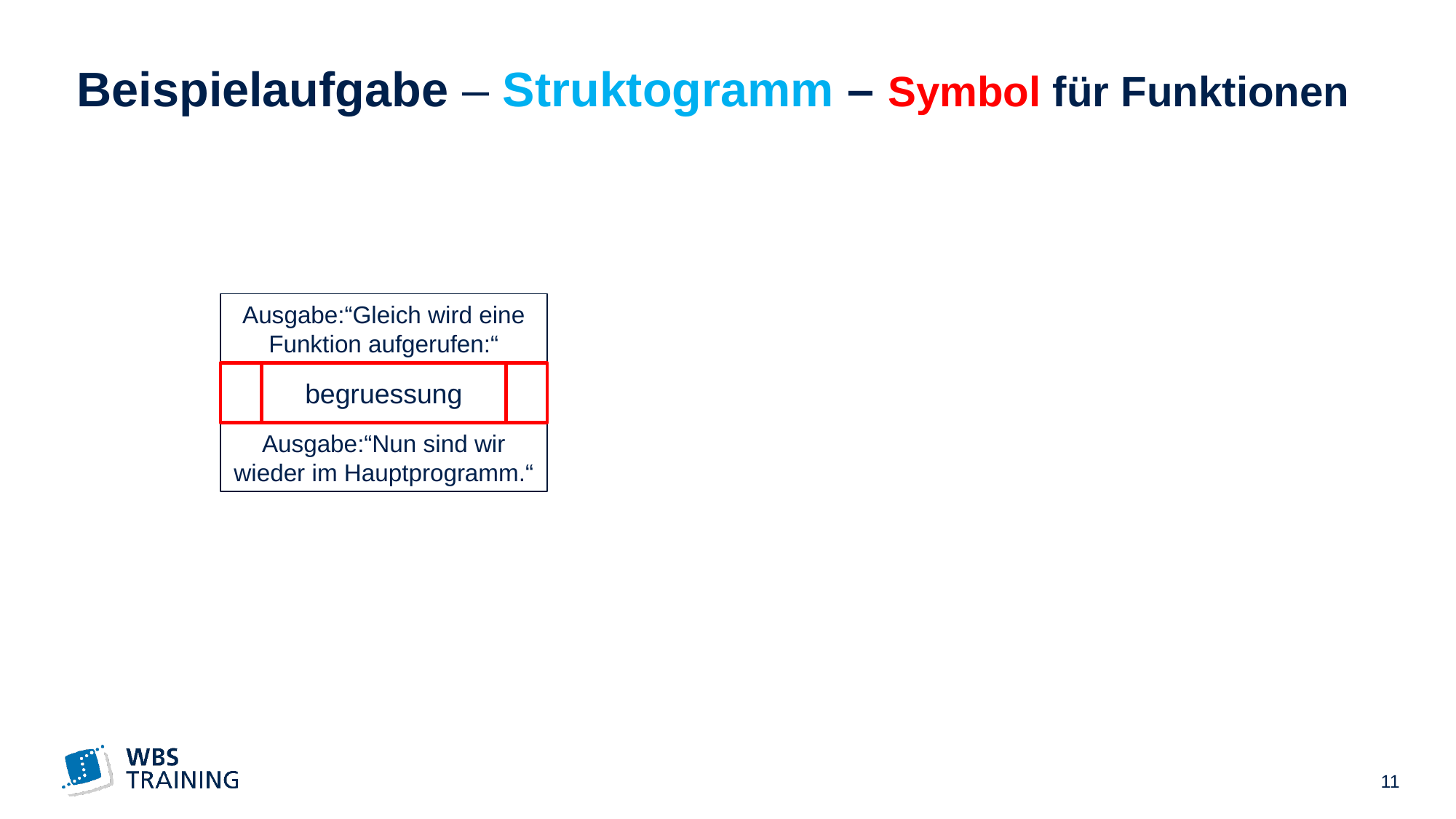

# Beispielaufgabe – Struktogramm – Symbol für Funktionen

Ausgabe:“Gleich wird eine Funktion aufgerufen:“
begruessung
Ausgabe:“Nun sind wir wieder im Hauptprogramm.“
    11